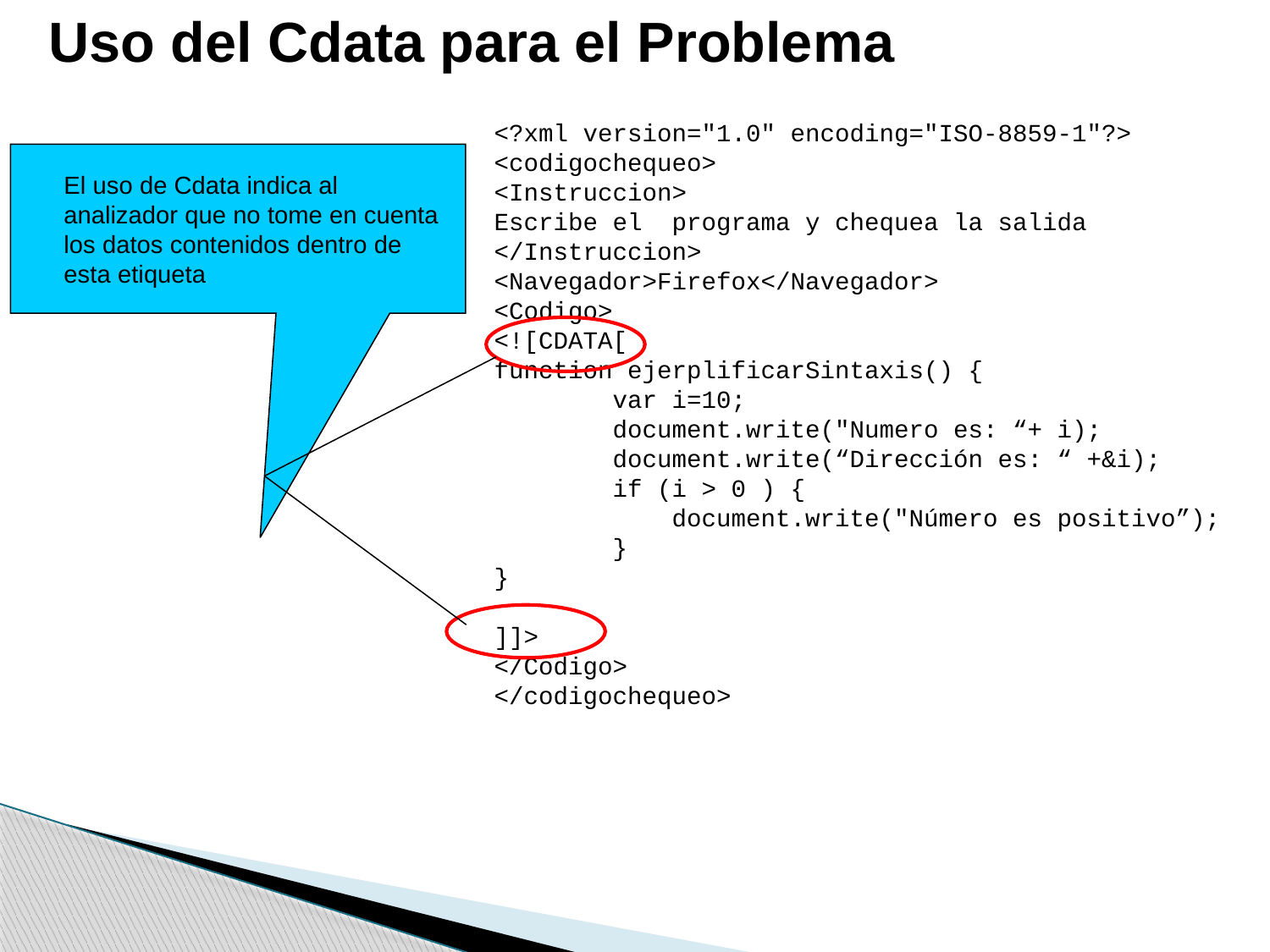

Uso del Cdata para el Problema
<?xml version="1.0" encoding="ISO-8859-1"?>
<codigochequeo>
<Instruccion>
Escribe el  programa y chequea la salida
</Instruccion>
<Navegador>Firefox</Navegador>
<Codigo>
<![CDATA[
function ejerplificarSintaxis() {
        var i=10;
        document.write("Numero es: “+ i);
        document.write(“Dirección es: “ +&i);
        if (i > 0 ) {
            document.write("Número es positivo”);
        }
}

]]>
</Codigo>
</codigochequeo>
El uso de Cdata indica al analizador que no tome en cuenta los datos contenidos dentro de esta etiqueta